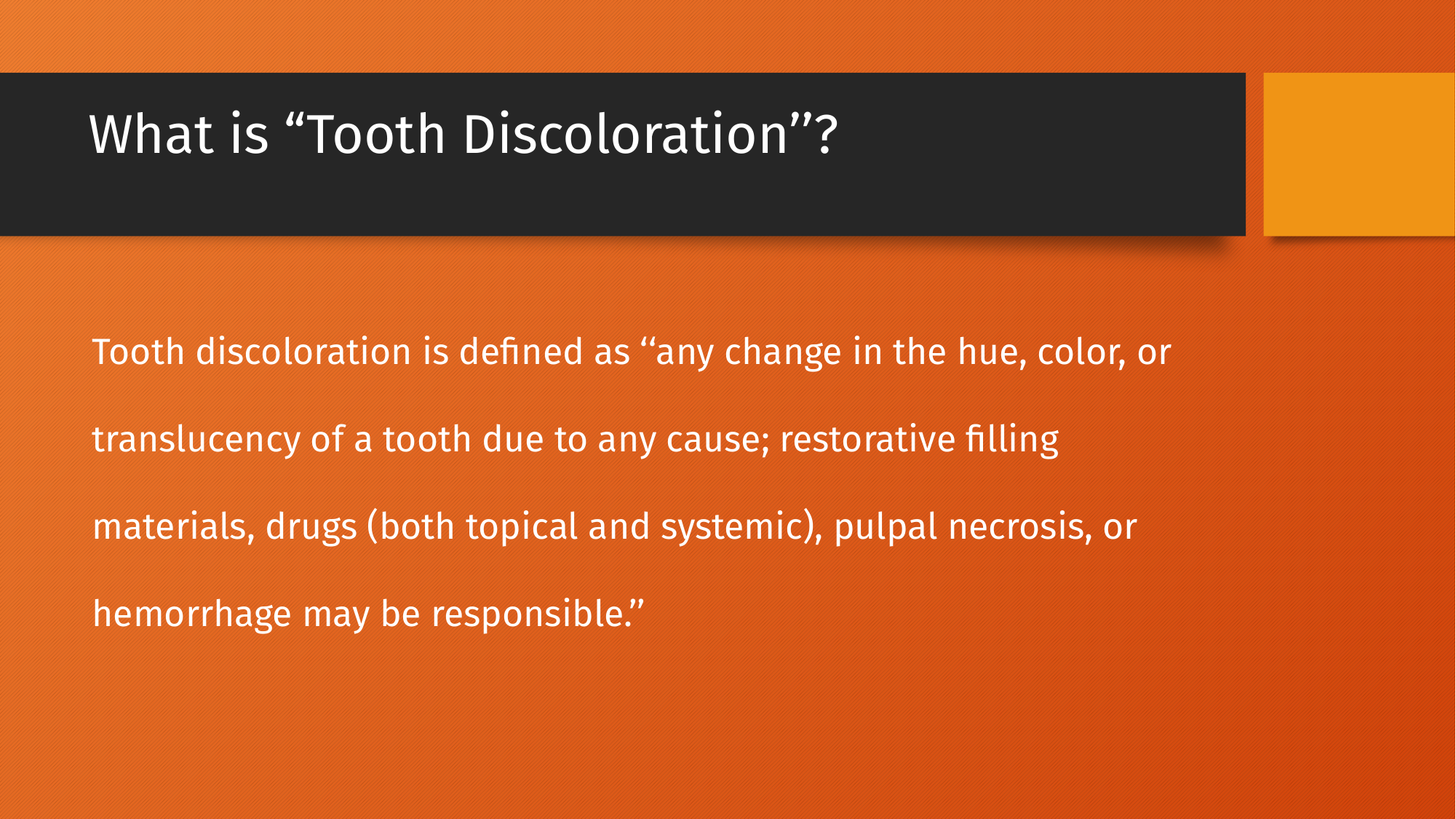

# What is “Tooth Discoloration’’?
Tooth discoloration is defined as ‘‘any change in the hue, color, or translucency of a tooth due to any cause; restorative filling materials, drugs (both topical and systemic), pulpal necrosis, or hemorrhage may be responsible.’’